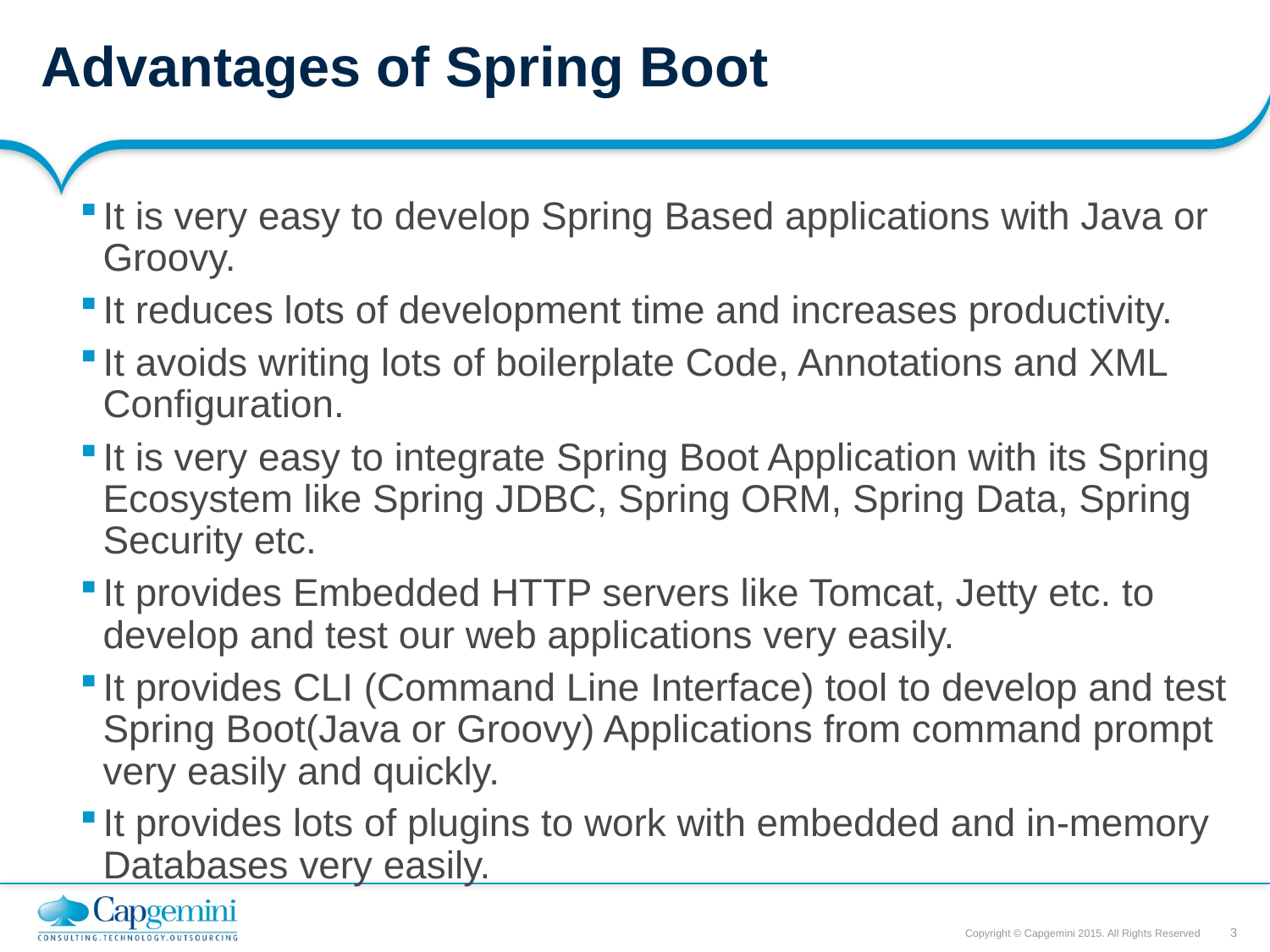

# Advantages of Spring Boot
It is very easy to develop Spring Based applications with Java or Groovy.
It reduces lots of development time and increases productivity.
It avoids writing lots of boilerplate Code, Annotations and XML Configuration.
It is very easy to integrate Spring Boot Application with its Spring Ecosystem like Spring JDBC, Spring ORM, Spring Data, Spring Security etc.
It provides Embedded HTTP servers like Tomcat, Jetty etc. to develop and test our web applications very easily.
It provides CLI (Command Line Interface) tool to develop and test Spring Boot(Java or Groovy) Applications from command prompt very easily and quickly.
It provides lots of plugins to work with embedded and in-memory Databases very easily.